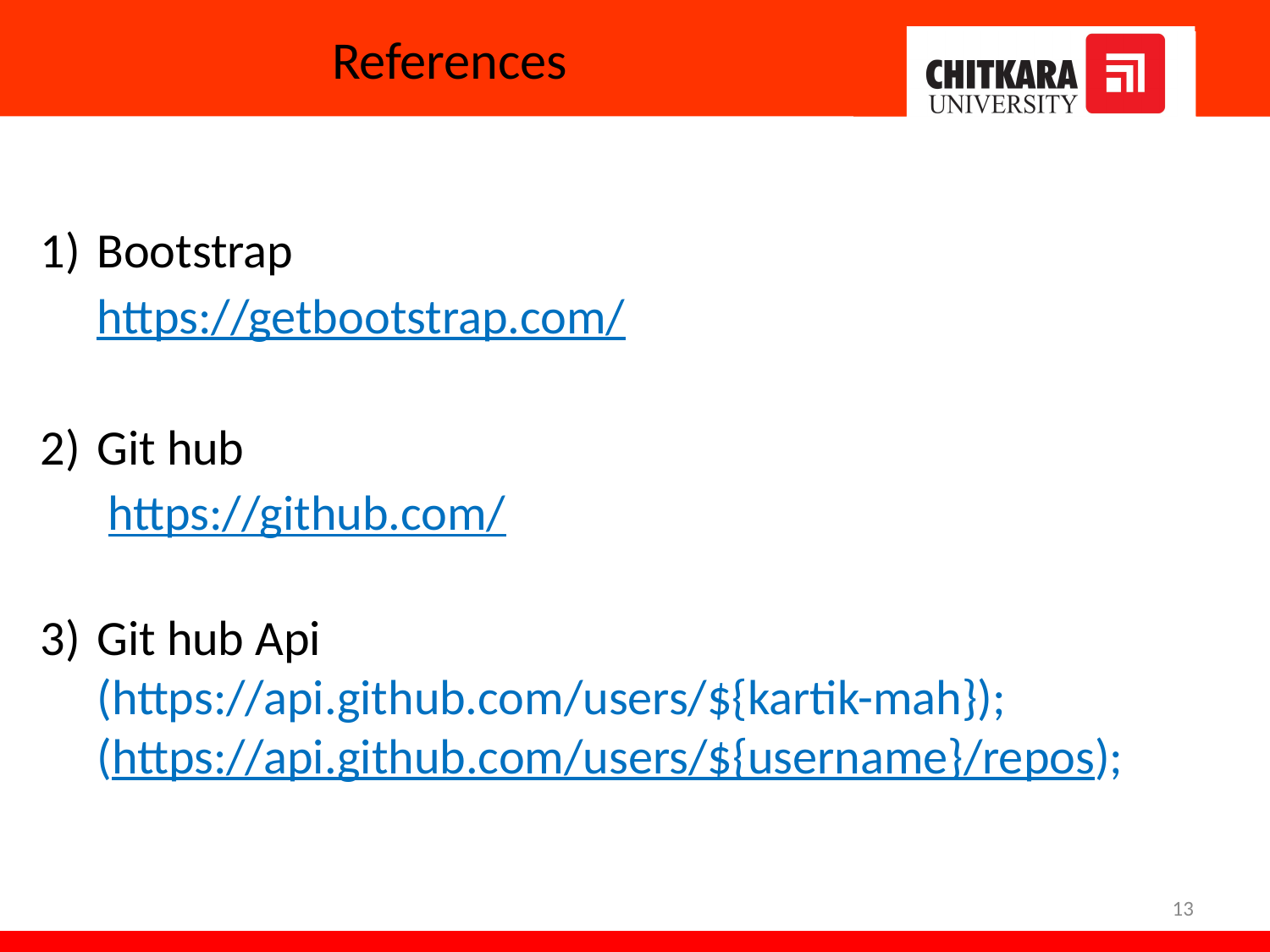

# References
Bootstrap
https://getbootstrap.com/

Git hub
 https://github.com/

Git hub Api
(https://api.github.com/users/${kartik-mah});
(https://api.github.com/users/${username}/repos);

13